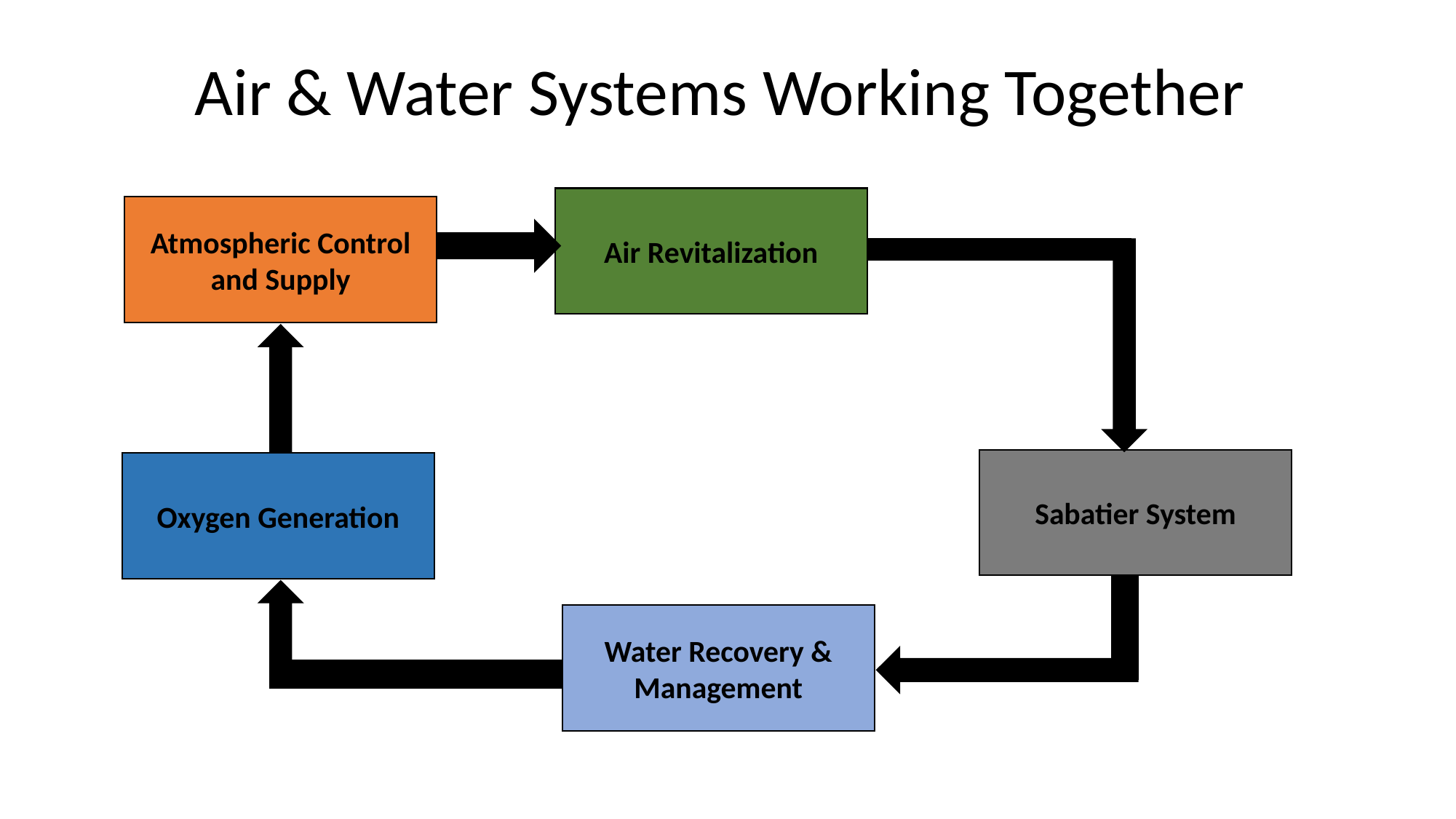

# Air & Water Systems Working Together
Air Revitalization
Atmospheric Control and Supply

Sabatier System
Oxygen Generation

Water Recovery & Management